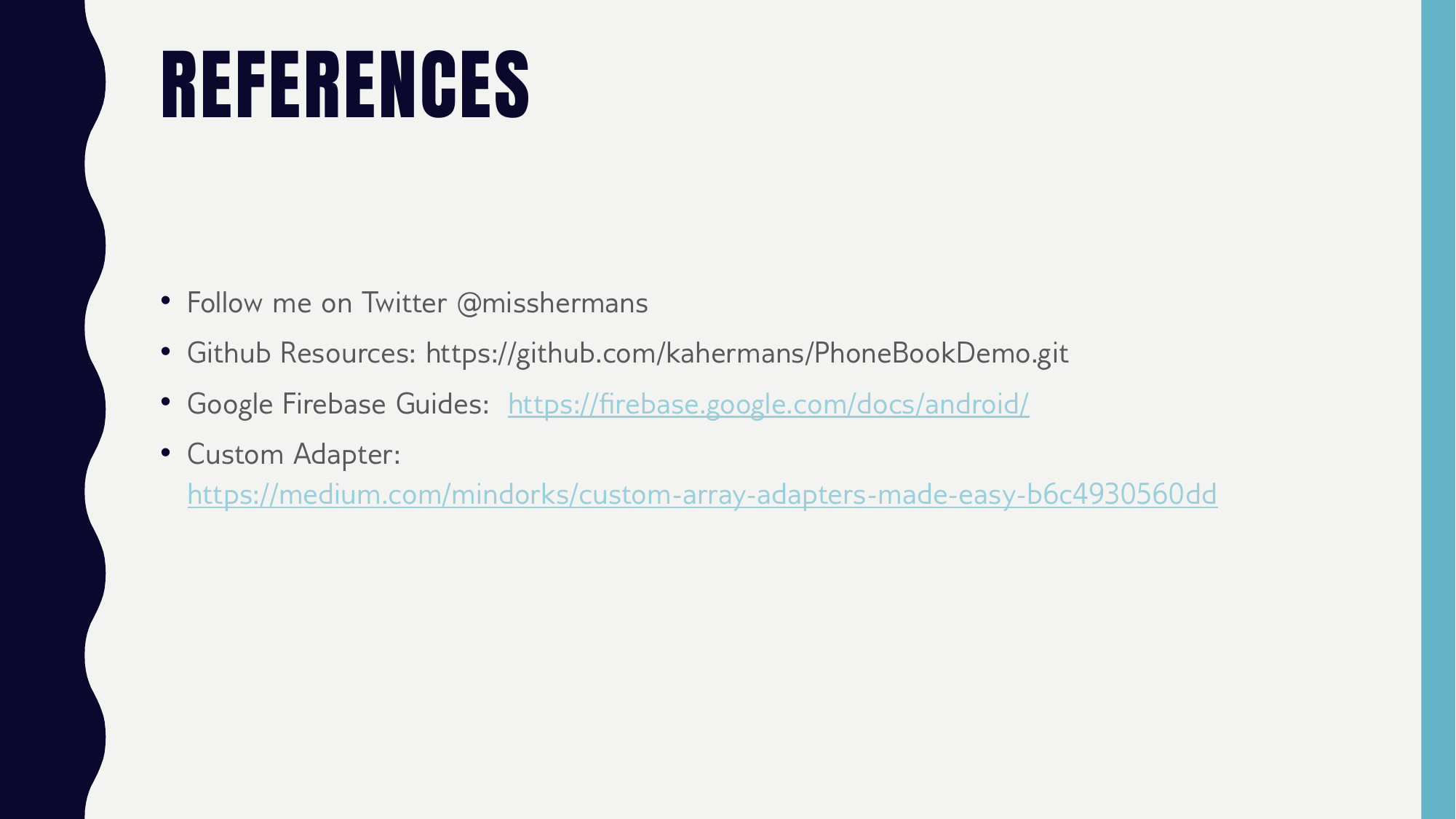

# References
Follow me on Twitter @misshermans
Github Resources: https://github.com/kahermans/PhoneBookDemo.git
Google Firebase Guides:  https://firebase.google.com/docs/android/
Custom Adapter: https://medium.com/mindorks/custom-array-adapters-made-easy-b6c4930560dd